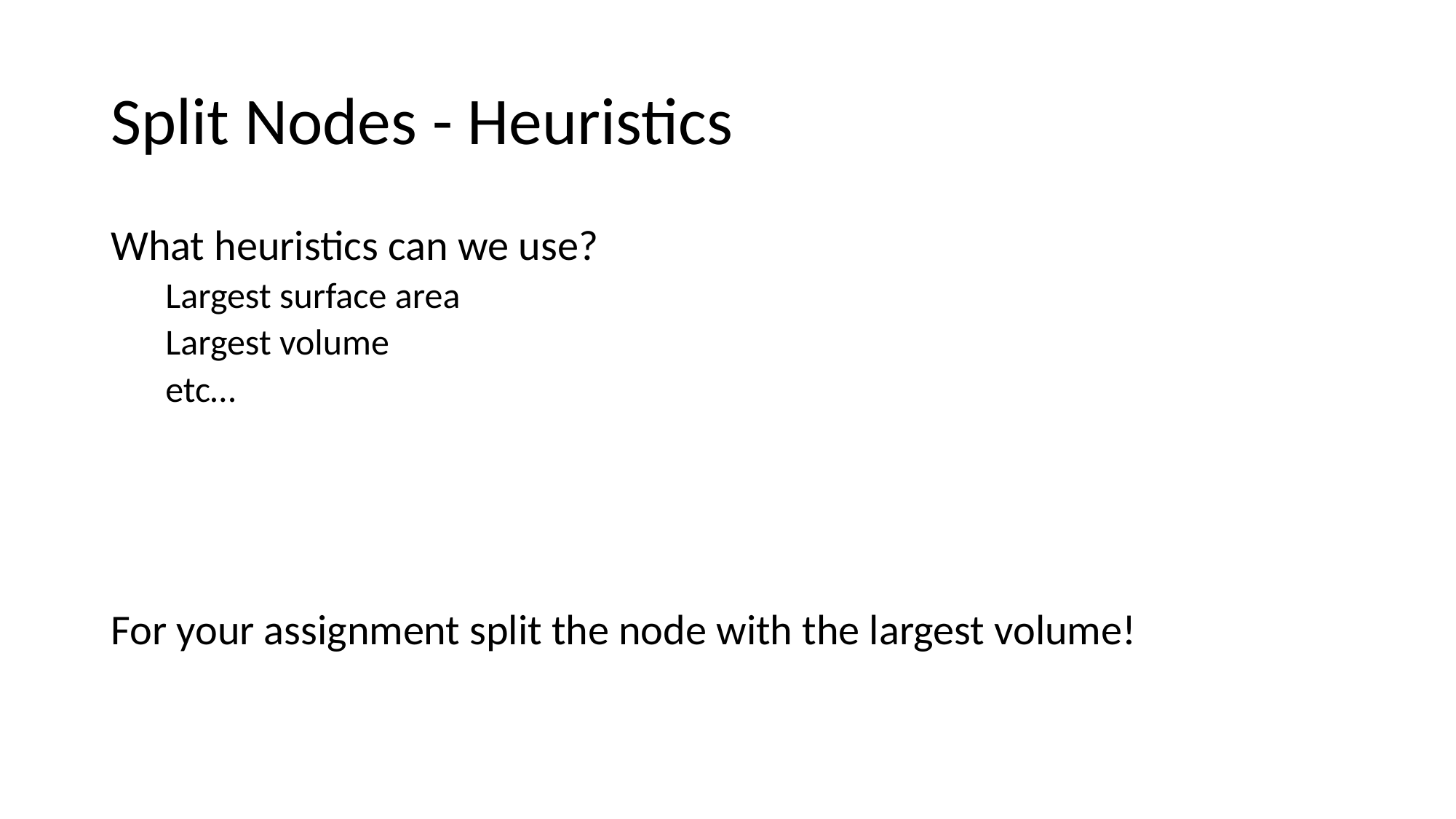

# Split Nodes - Heuristics
What heuristics can we use?
Largest surface area
Largest volume
etc…

For your assignment split the node with the largest volume!